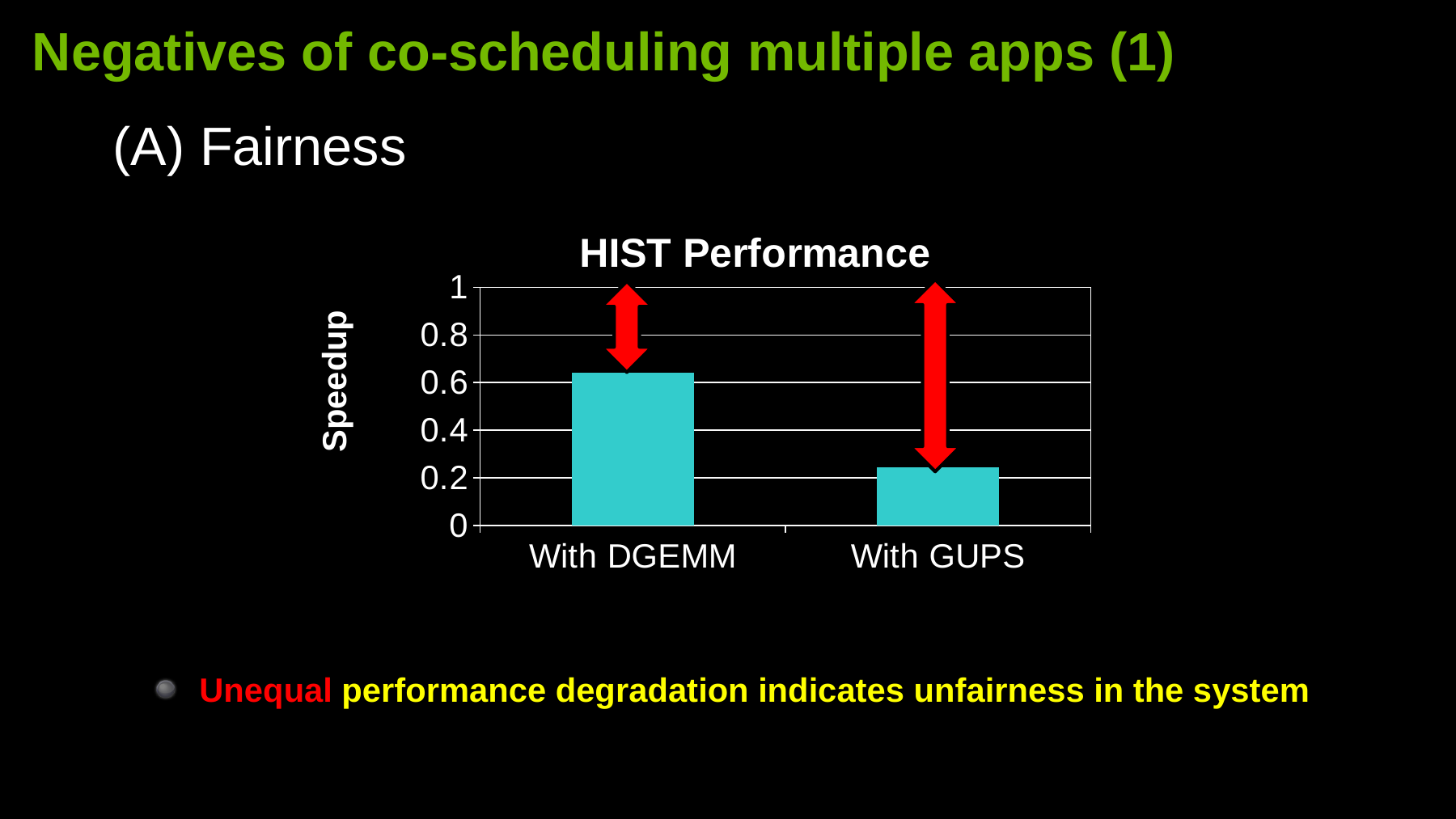

Negatives of co-scheduling multiple apps (1)
(A) Fairness

### Chart:

| Category | HIST Performance  |
|---|---|
| With DGEMM | 0.641202537107314 |
| With GUPS | 0.24480605984766 |

Unequal performance degradation indicates unfairness in the system
11